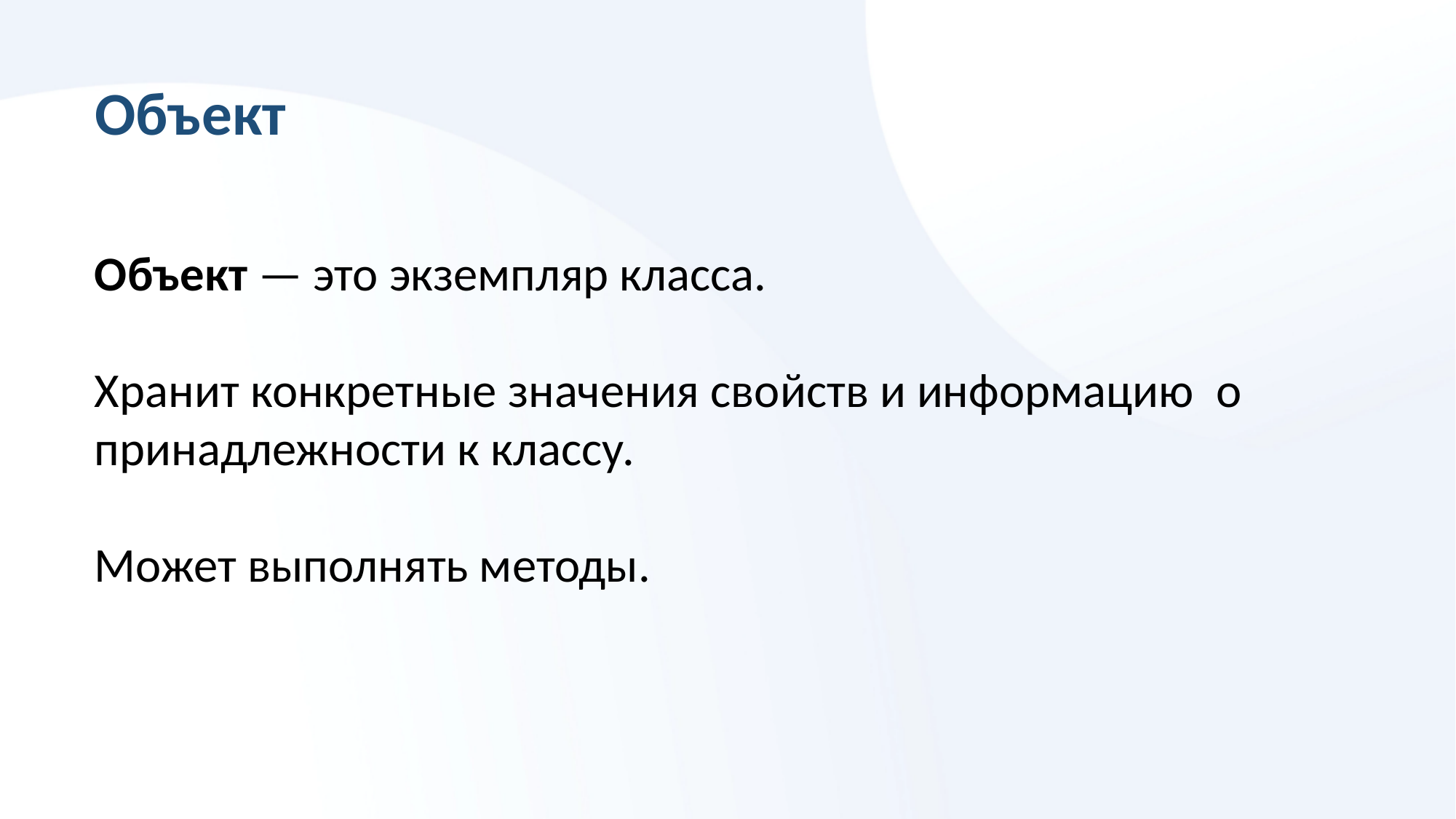

# Объект
Объект — это экземпляр класса.

Хранит конкретные значения свойств и информацию  о принадлежности к классу.

Может выполнять методы.